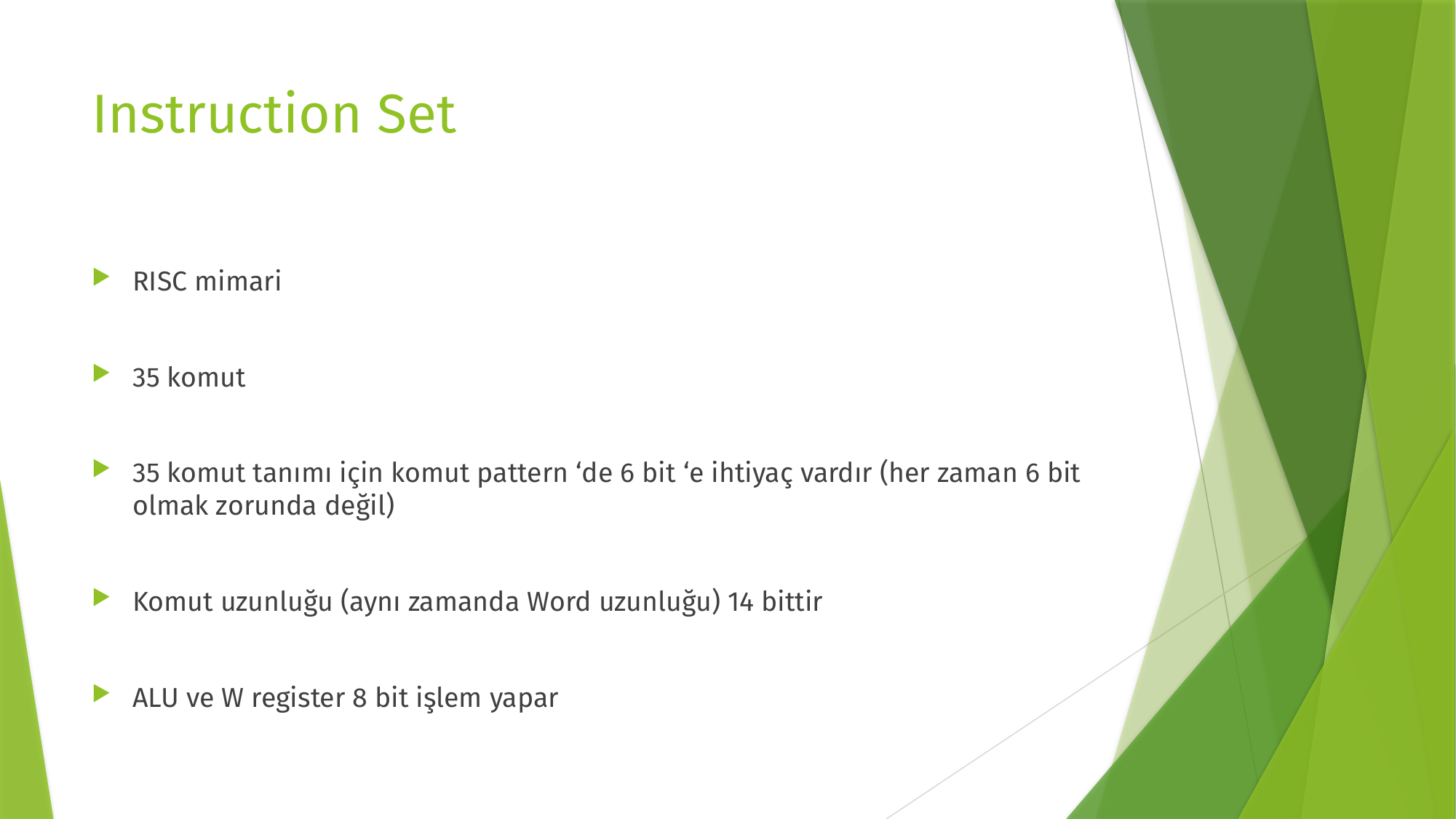

# Instruction Set
RISC mimari

35 komut

35 komut tanımı için komut pattern ‘de 6 bit ‘e ihtiyaç vardır (her zaman 6 bit olmak zorunda değil)

Komut uzunluğu (aynı zamanda Word uzunluğu) 14 bittir

ALU ve W register 8 bit işlem yapar